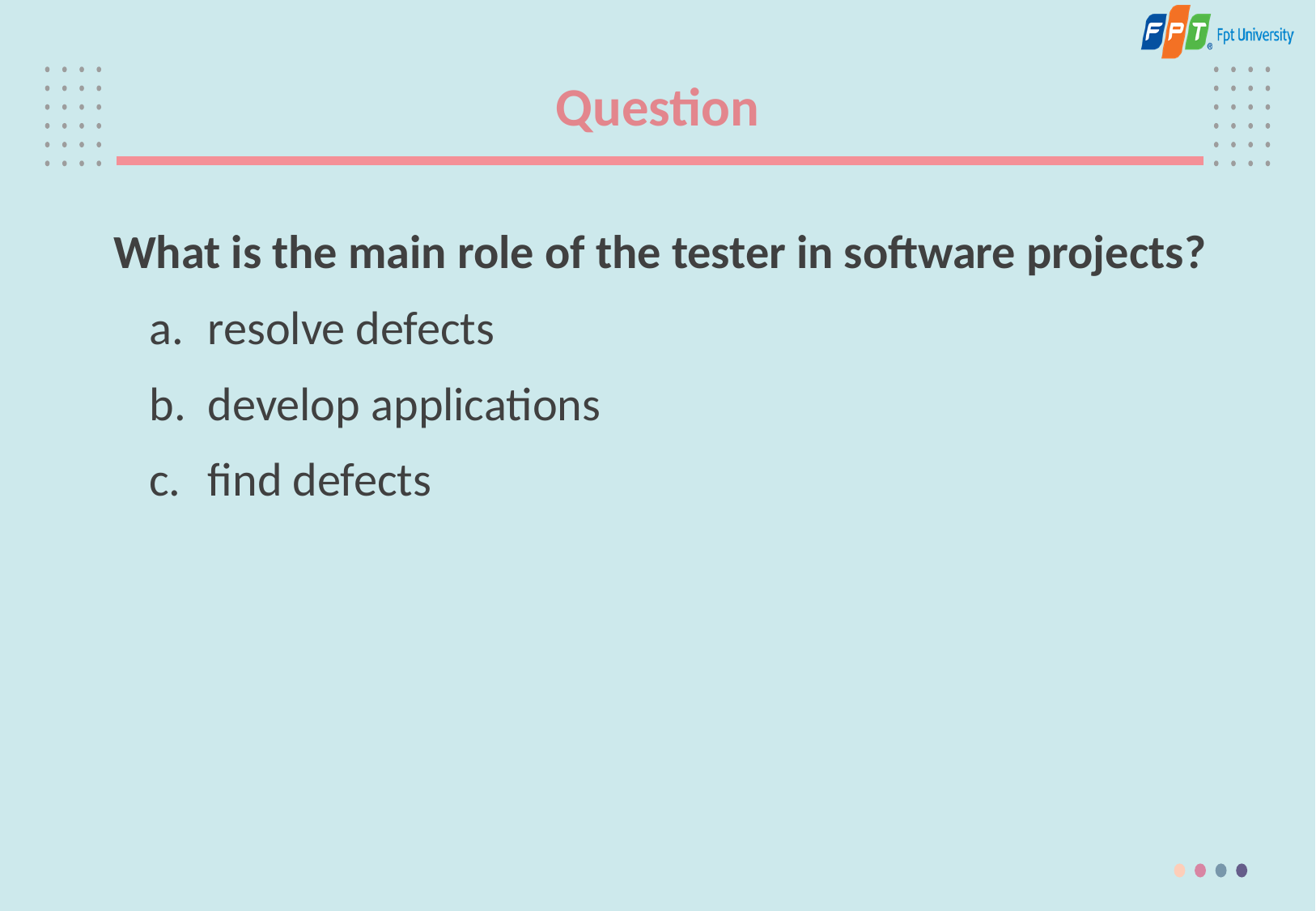

# Question
What is the main role of the tester in software projects?
resolve defects
develop applications
find defects